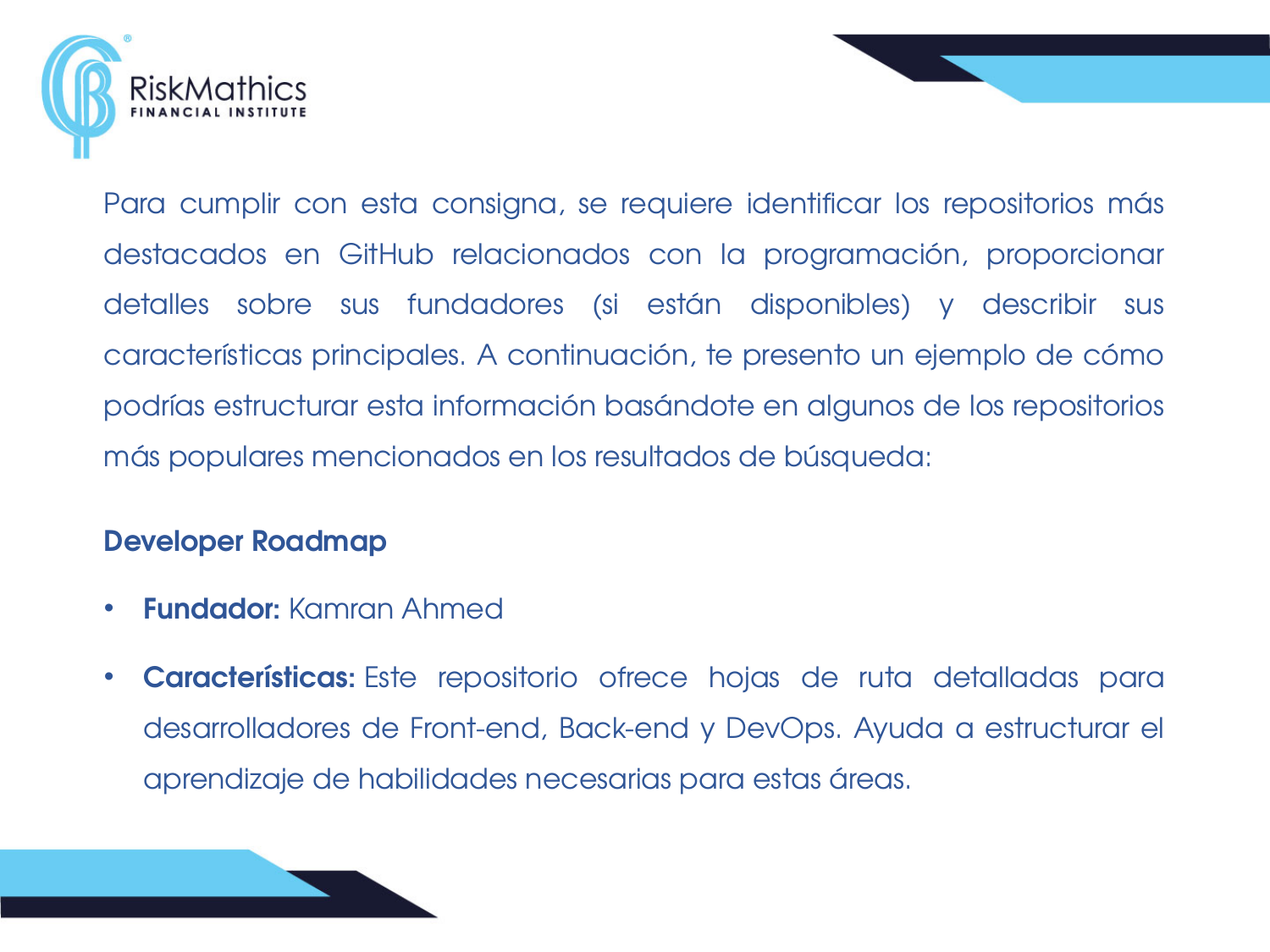

Para cumplir con esta consigna, se requiere identificar los repositorios más destacados en GitHub relacionados con la programación, proporcionar detalles sobre sus fundadores (si están disponibles) y describir sus características principales. A continuación, te presento un ejemplo de cómo podrías estructurar esta información basándote en algunos de los repositorios más populares mencionados en los resultados de búsqueda:
Developer Roadmap
Fundador: Kamran Ahmed
Características: Este repositorio ofrece hojas de ruta detalladas para desarrolladores de Front-end, Back-end y DevOps. Ayuda a estructurar el aprendizaje de habilidades necesarias para estas áreas.